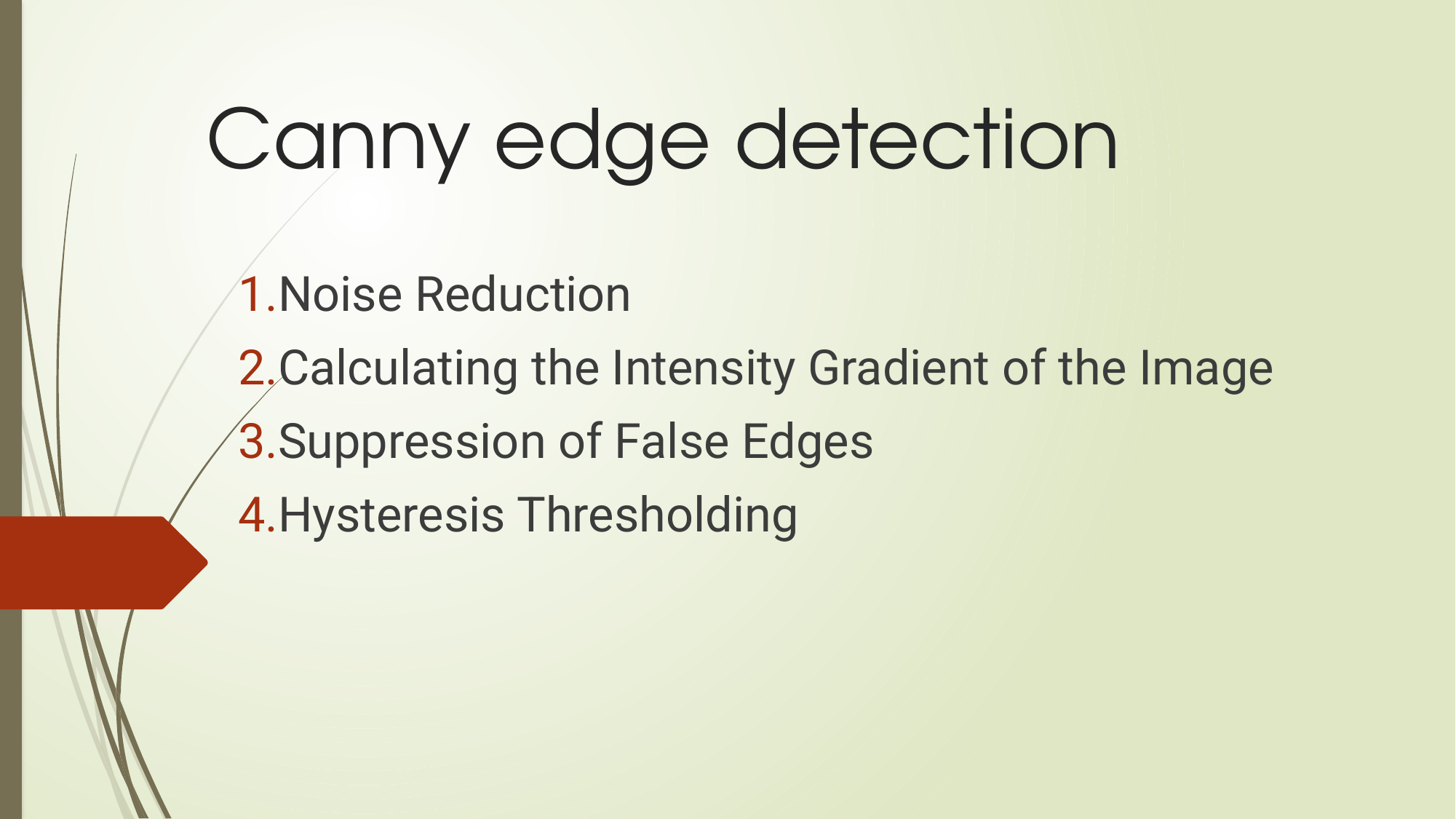

# Canny edge detection
Noise Reduction
Calculating the Intensity Gradient of the Image
Suppression of False Edges
Hysteresis Thresholding